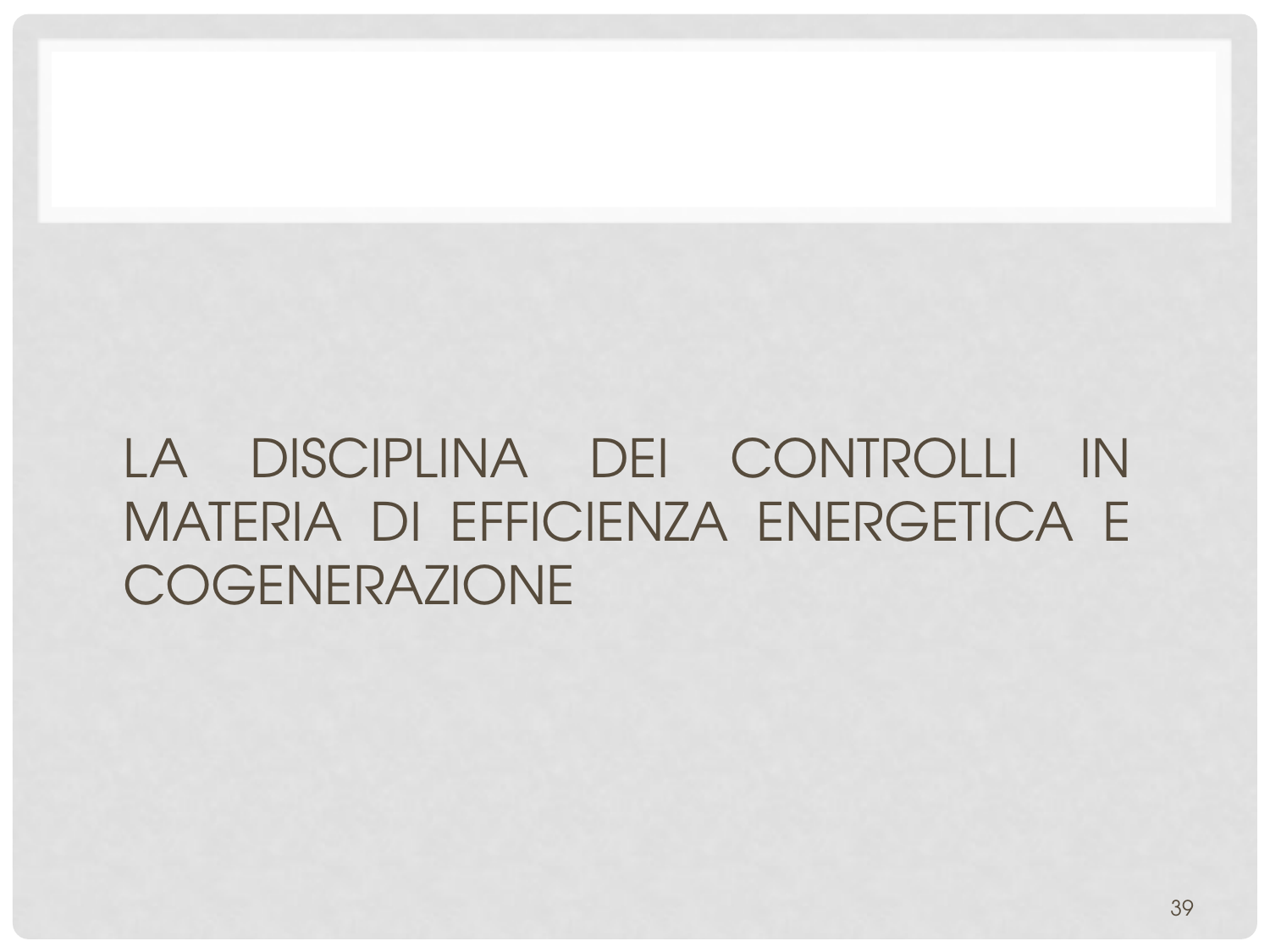

#

LA DISCIPLINA DEI CONTROLLI IN MATERIA DI EFFICIENZA ENERGETICA E COGENERAZIONE

39